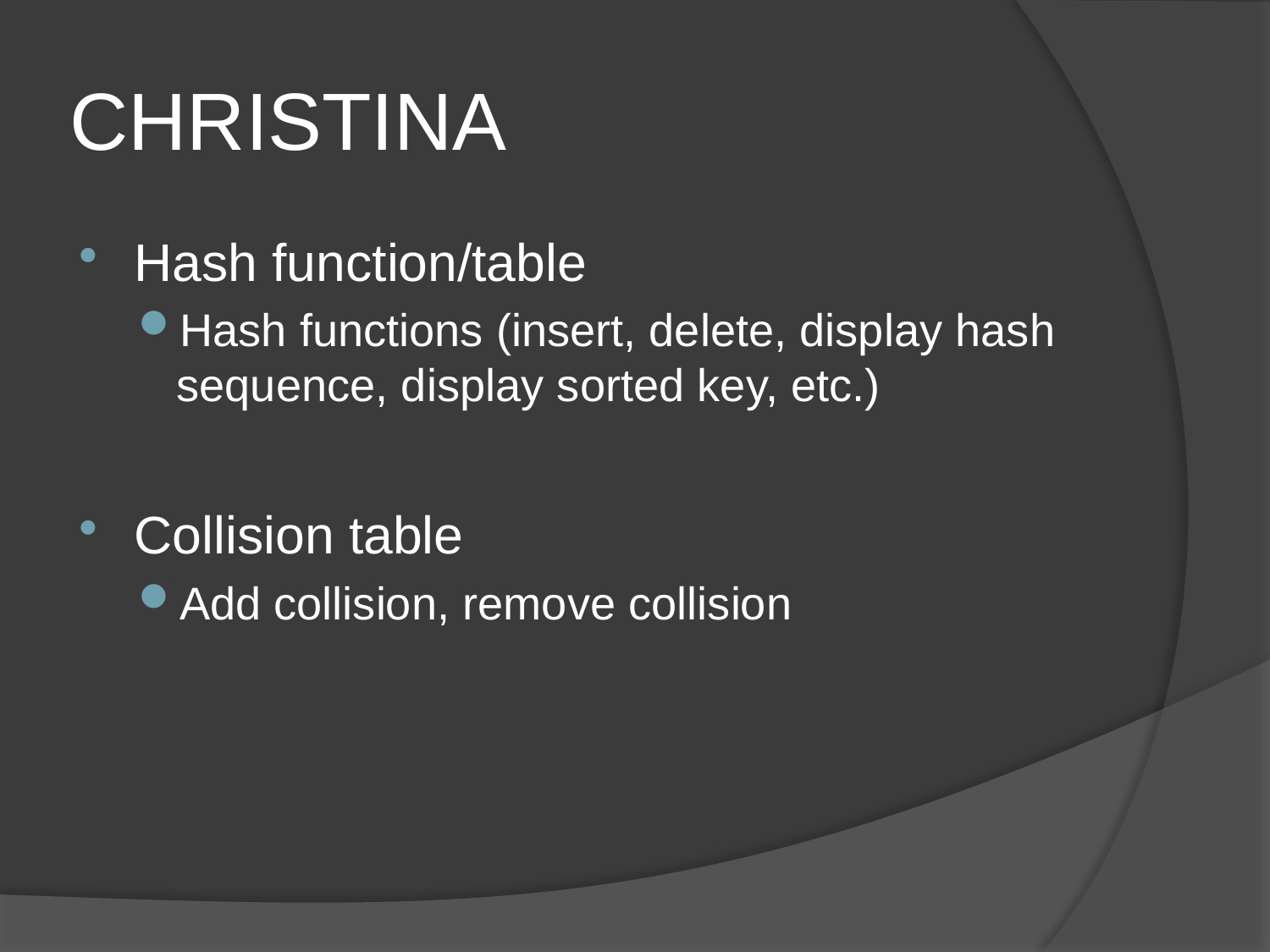

# CHRISTINA
Hash function/table
Hash functions (insert, delete, display hash sequence, display sorted key, etc.)

Collision table
Add collision, remove collision